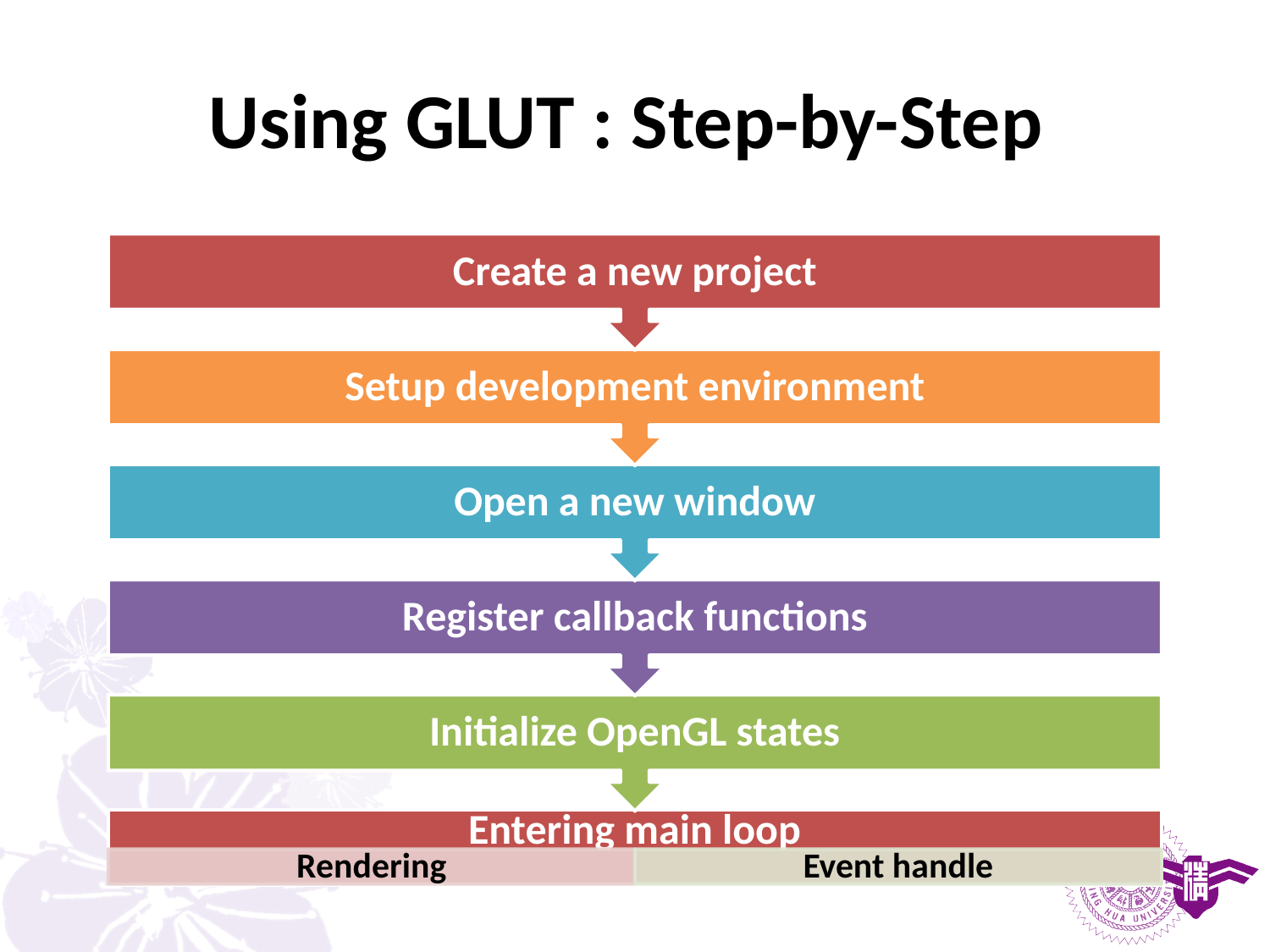

# Using GLUT : Step-by-Step
Entering main loop
Rendering
Event handle
Initialize OpenGL states
Register callback functions
Open a new window
Setup development environment
Create a new project